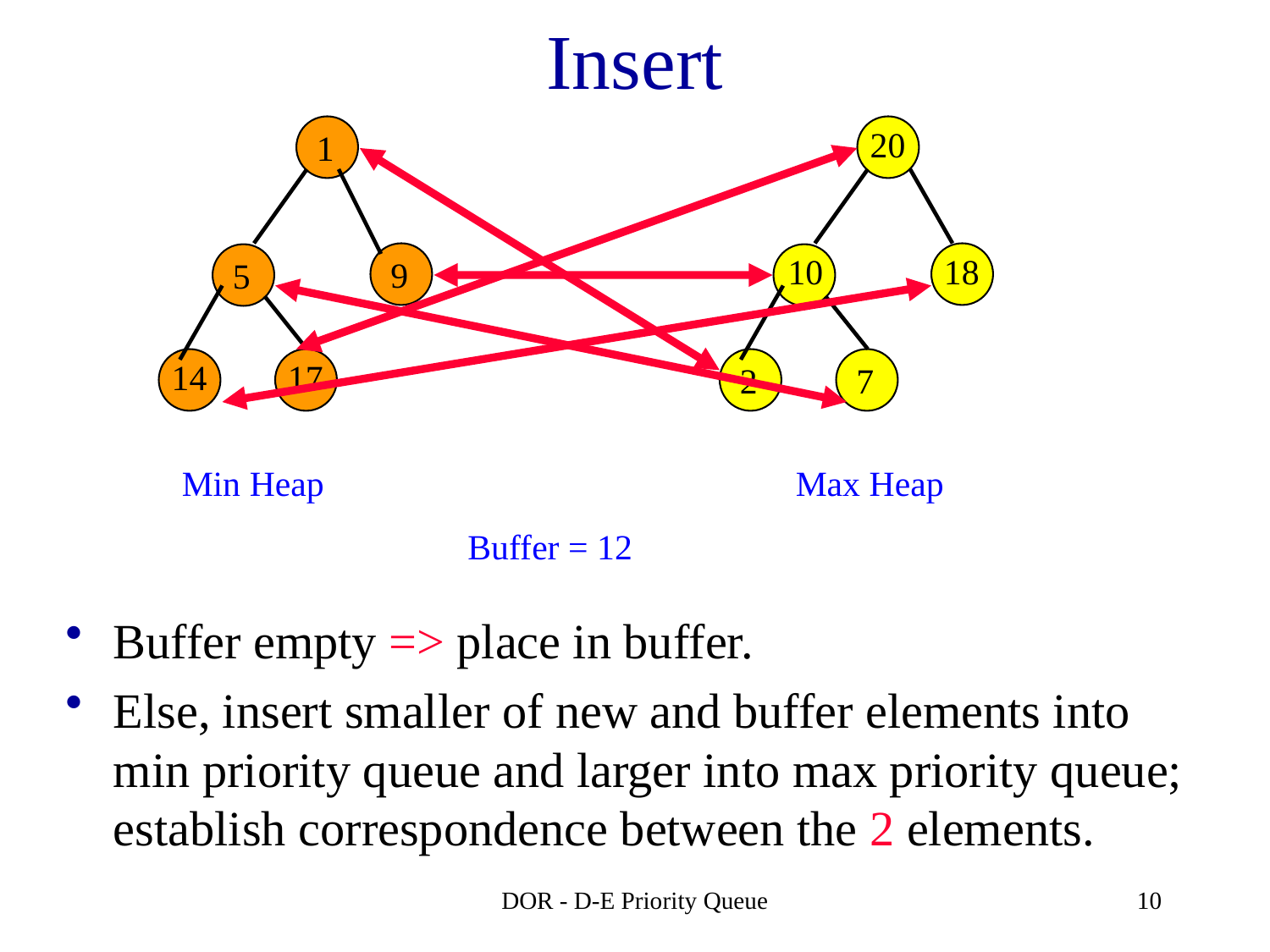

# Insert

1

9
5

14

17
Min Heap

20

10

18

2
7
Max Heap

Buffer = 12
Buffer empty => place in buffer.
Else, insert smaller of new and buffer elements into min priority queue and larger into max priority queue; establish correspondence between the 2 elements.
DOR - D-E Priority Queue
10